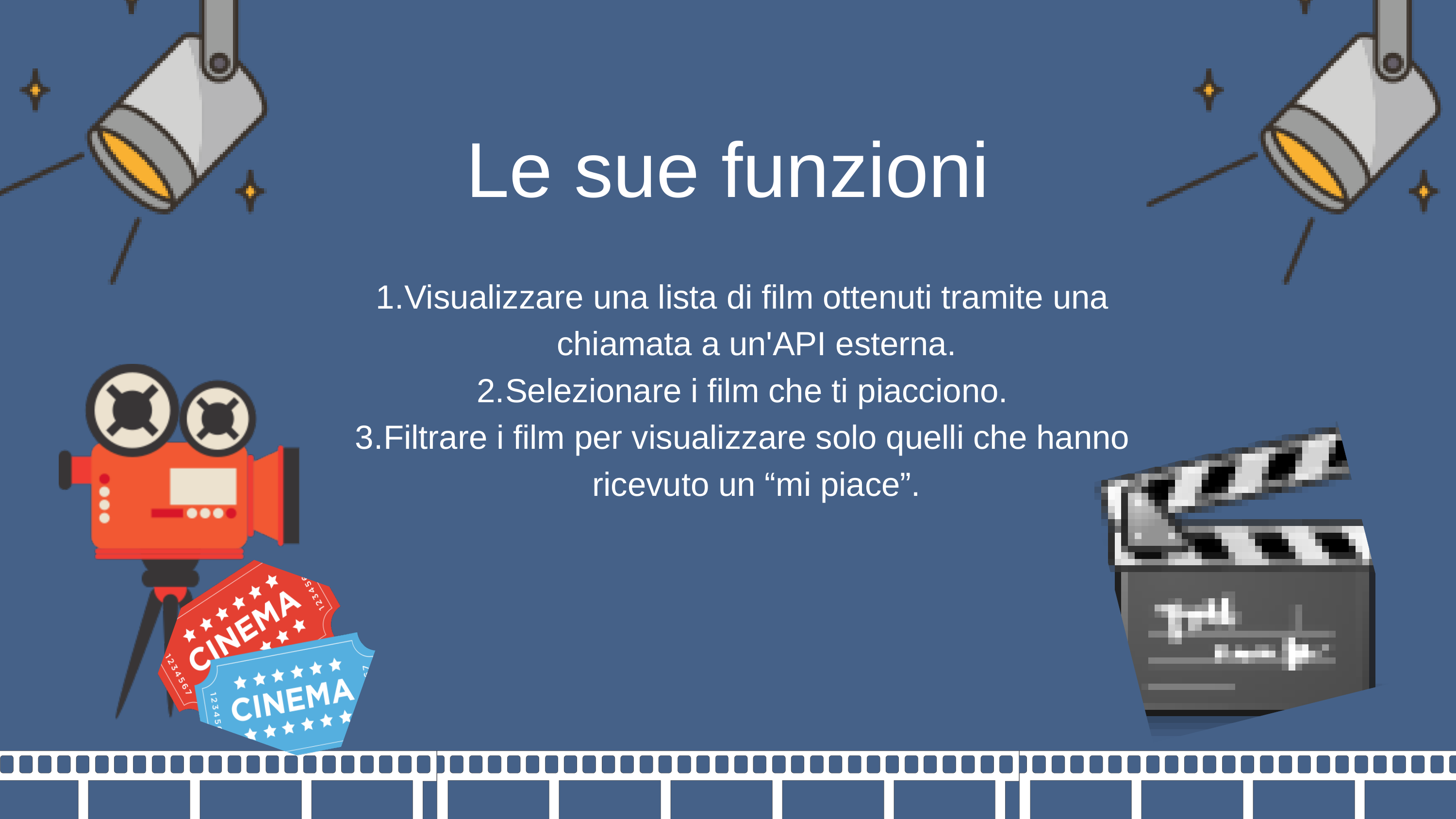

Le sue funzioni
Visualizzare una lista di film ottenuti tramite una chiamata a un'API esterna.
Selezionare i film che ti piacciono.
Filtrare i film per visualizzare solo quelli che hanno ricevuto un “mi piace”.